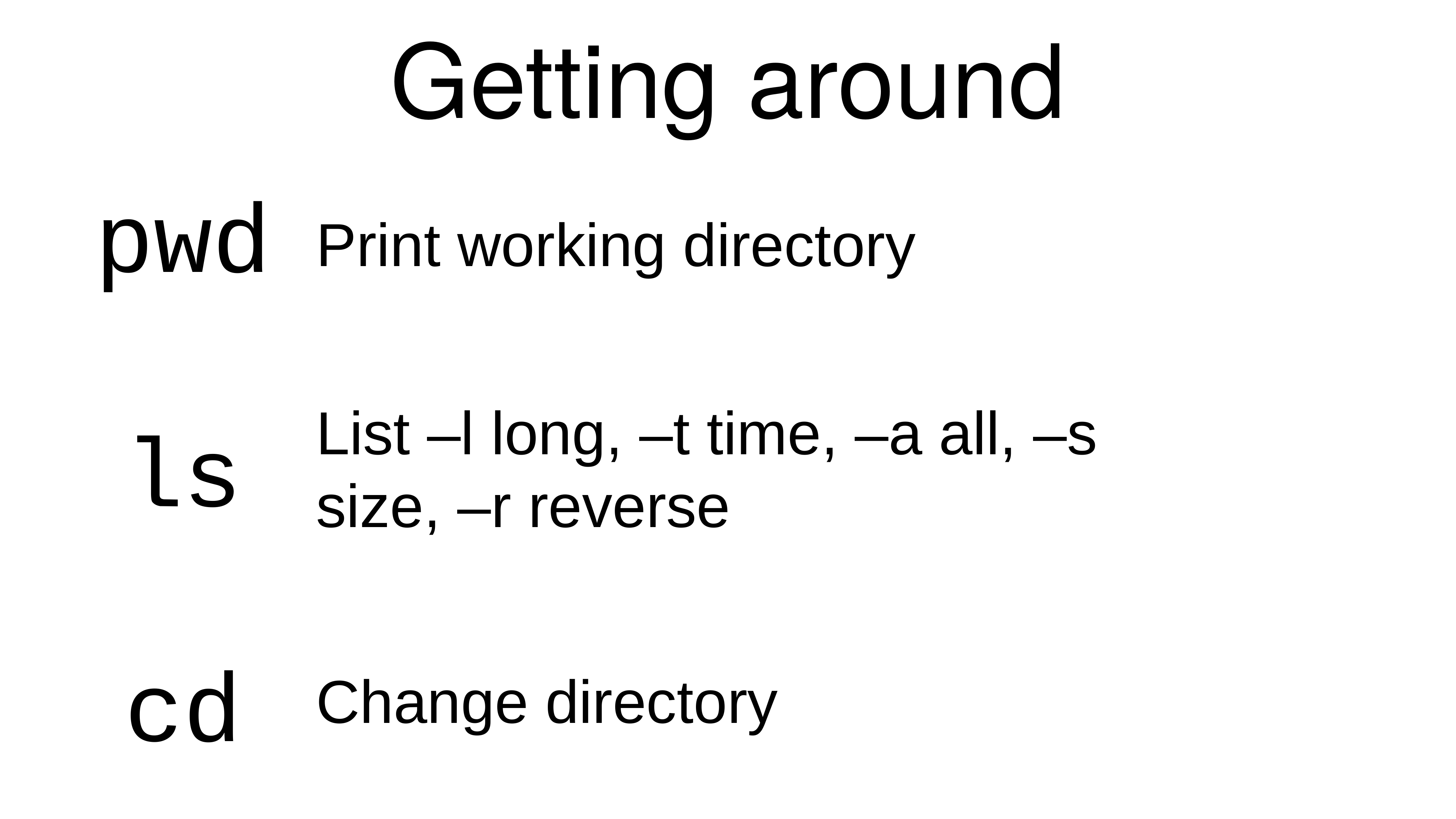

# Getting around
pwd

ls

cd
Print working directory
List –l long, –t time, –a all, –s size, –r reverse
Change directory